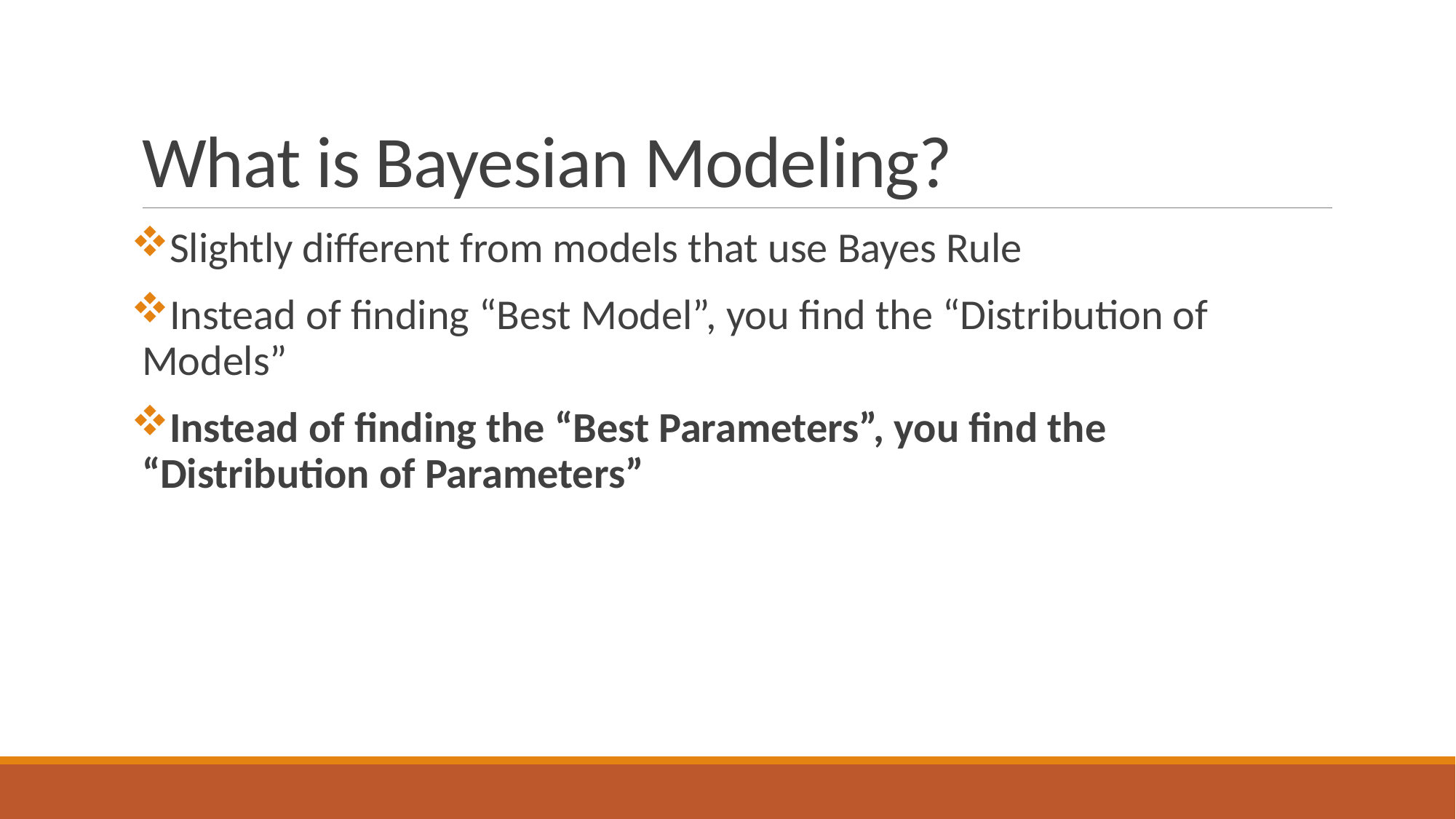

# What is Bayesian Modeling?
Slightly different from models that use Bayes Rule
Instead of finding “Best Model”, you find the “Distribution of Models”
Instead of finding the “Best Parameters”, you find the “Distribution of Parameters”